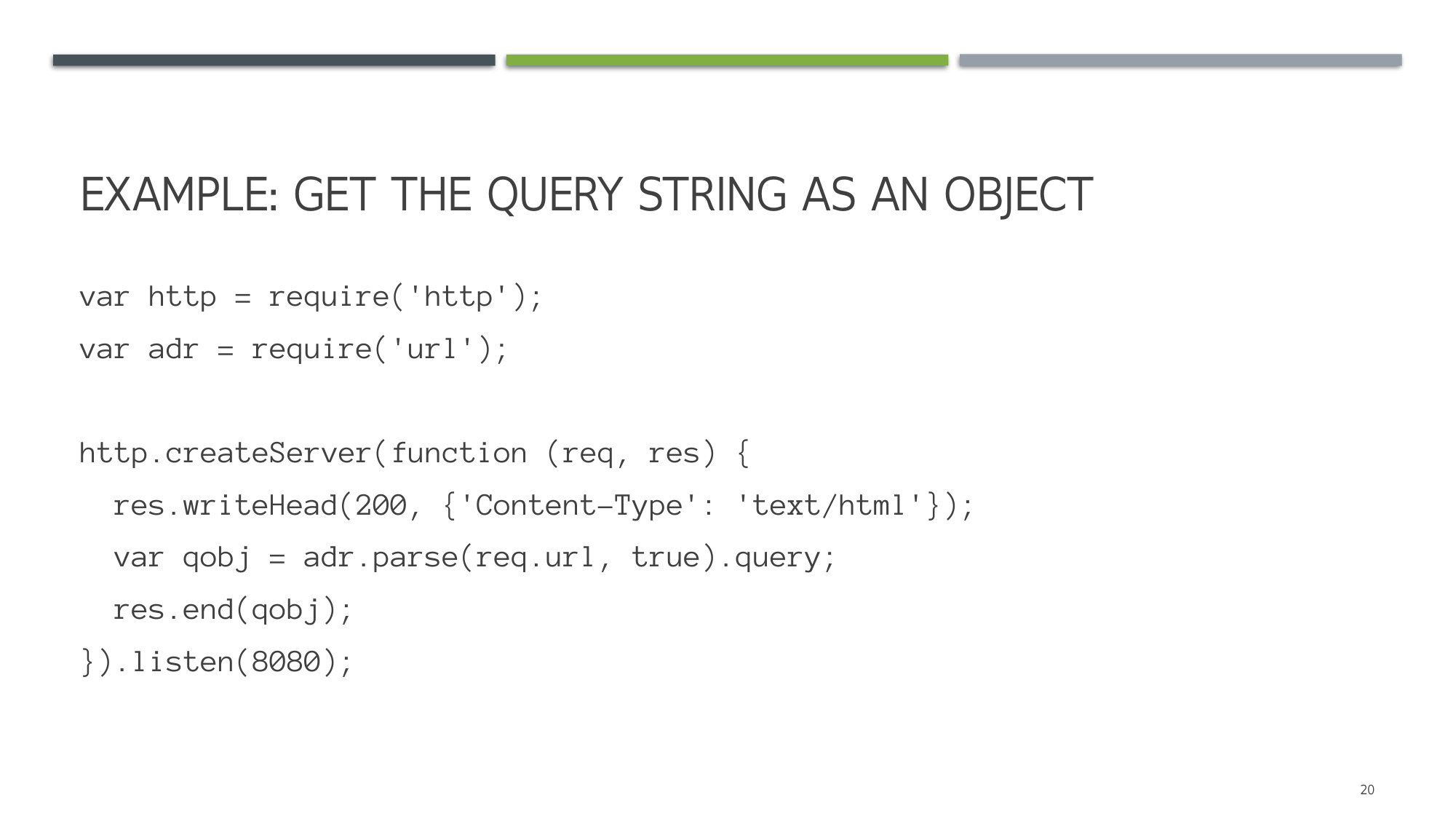

# Example: get the query string as an object
var http = require('http');
var adr = require('url');

http.createServer(function (req, res) {
  res.writeHead(200, {'Content-Type': 'text/html'});
  var qobj = adr.parse(req.url, true).query;
  res.end(qobj);
}).listen(8080);
20